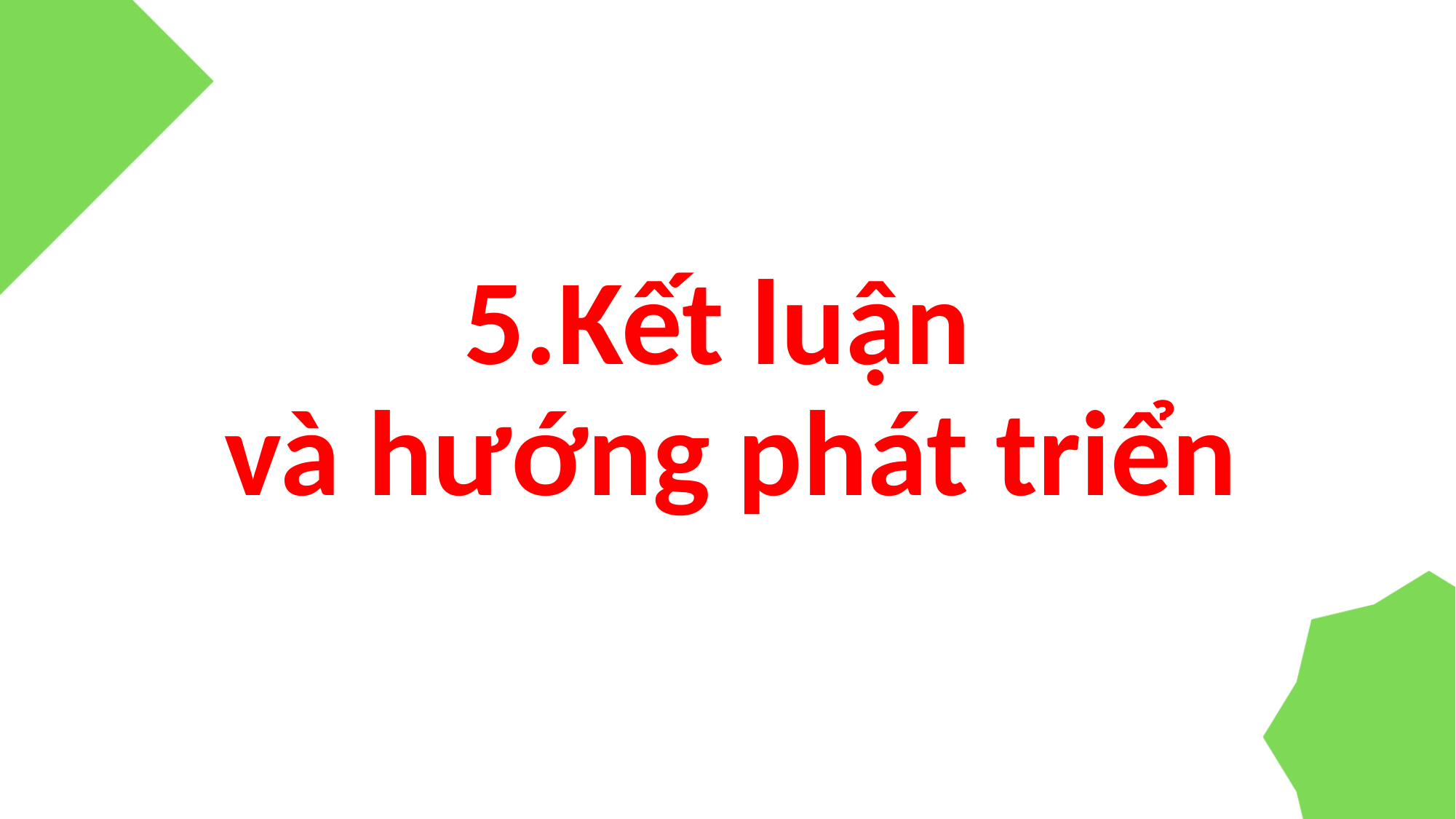

# 5.Kết luận và hướng phát triển